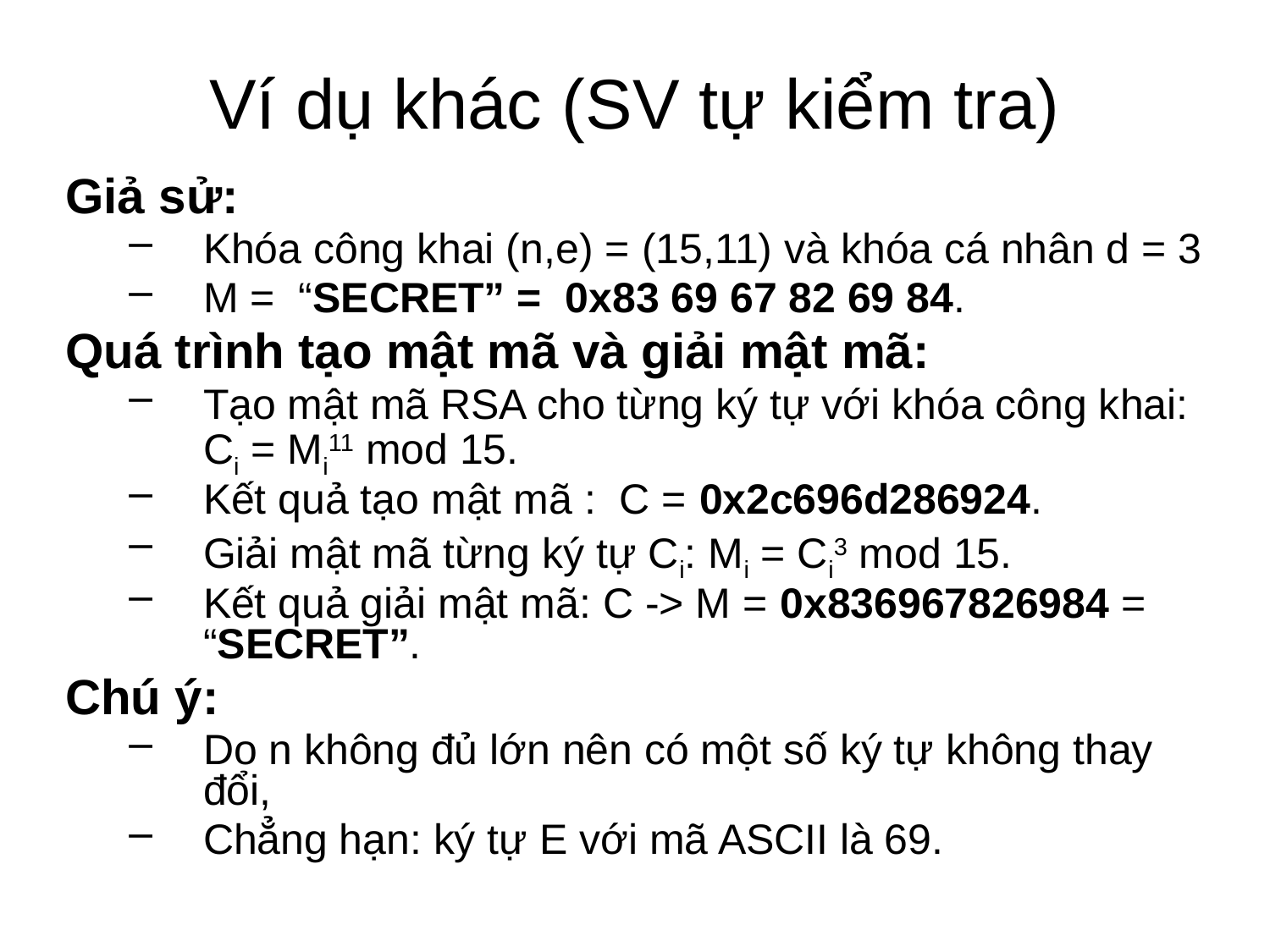

# Ví dụ khác (SV tự kiểm tra)
Giả sử:
Khóa công khai (n,e) = (15,11) và khóa cá nhân d = 3
M =  “SECRET” =  0x83 69 67 82 69 84.
Quá trình tạo mật mã và giải mật mã:
Tạo mật mã RSA cho từng ký tự với khóa công khai: Ci = Mi11 mod 15.
Kết quả tạo mật mã :  C = 0x2c696d286924.
Giải mật mã từng ký tự Ci: Mi = Ci3 mod 15.
Kết quả giải mật mã: C -> M = 0x836967826984 = “SECRET”.
Chú ý:
Do n không đủ lớn nên có một số ký tự không thay đổi,
Chẳng hạn: ký tự E với mã ASCII là 69.